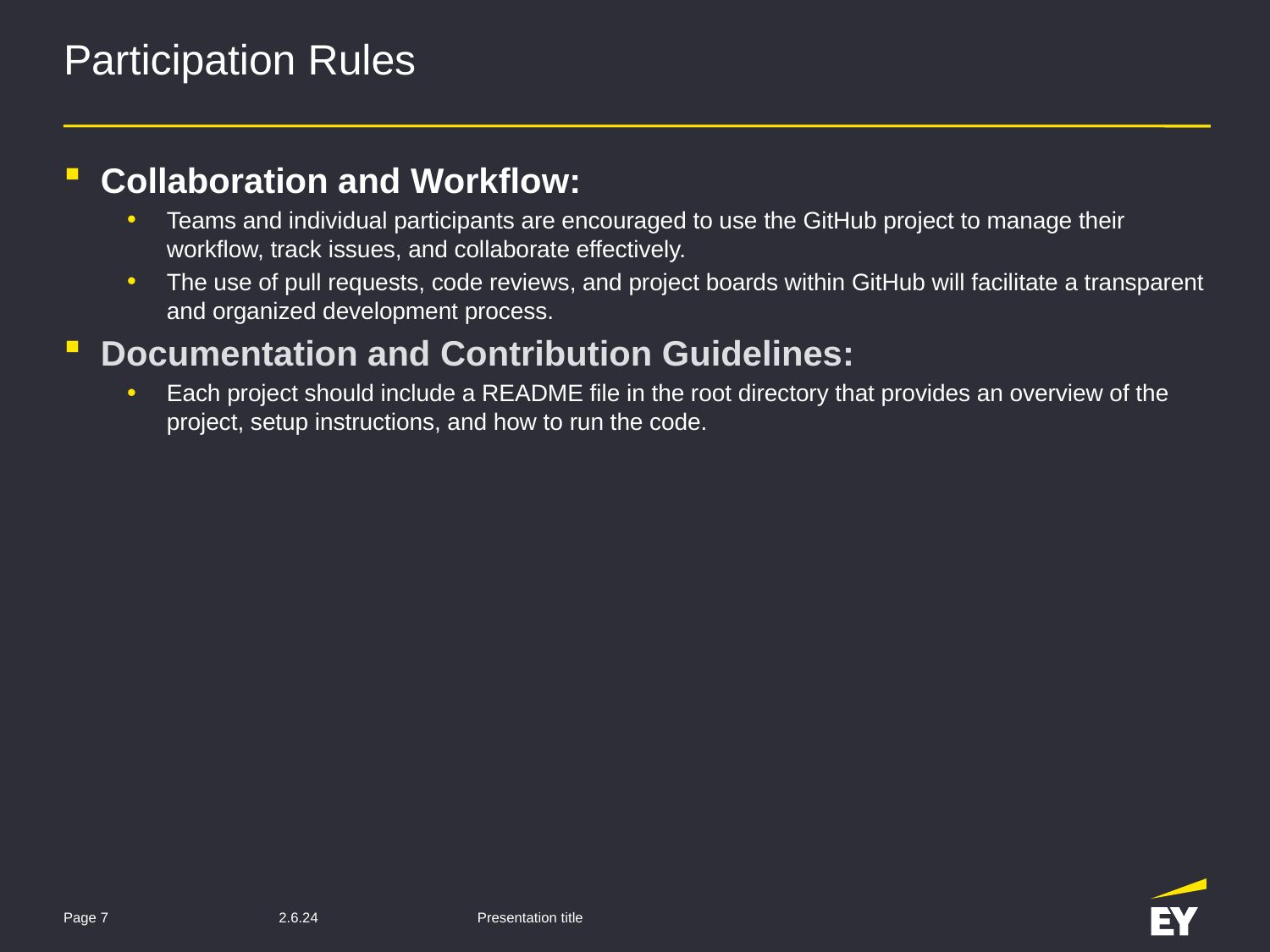

# Participation Rules
Collaboration and Workflow:
Teams and individual participants are encouraged to use the GitHub project to manage their workflow, track issues, and collaborate effectively.
The use of pull requests, code reviews, and project boards within GitHub will facilitate a transparent and organized development process.
Documentation and Contribution Guidelines:
Each project should include a README file in the root directory that provides an overview of the project, setup instructions, and how to run the code.

Page 7
2.6.24
Presentation title